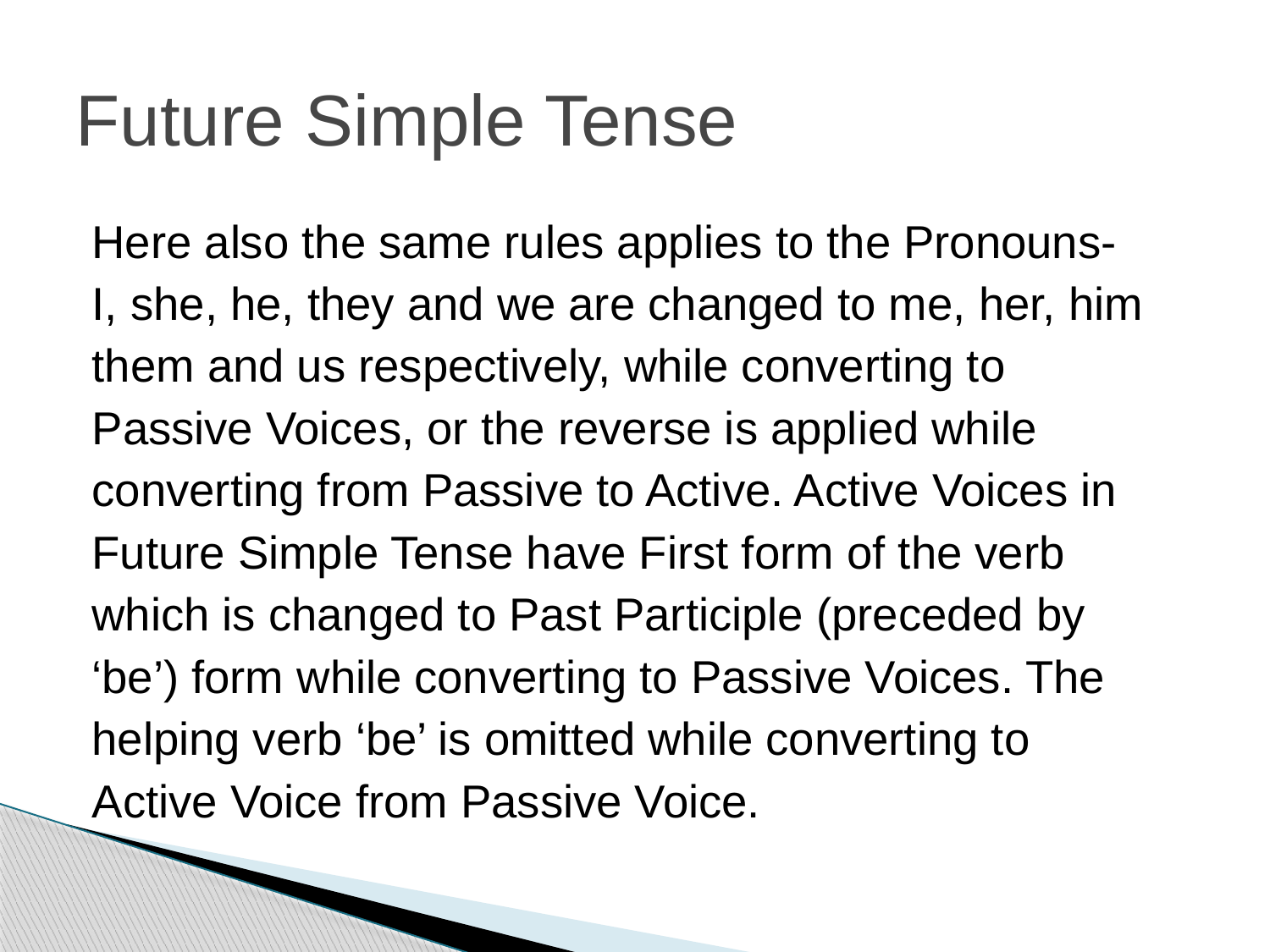

# Future Simple Tense
Here also the same rules applies to the Pronouns-
I, she, he, they and we are changed to me, her, him
them and us respectively, while converting to
Passive Voices, or the reverse is applied while
converting from Passive to Active. Active Voices in
Future Simple Tense have First form of the verb
which is changed to Past Participle (preceded by
‘be’) form while converting to Passive Voices. The
helping verb ‘be’ is omitted while converting to
Active Voice from Passive Voice.